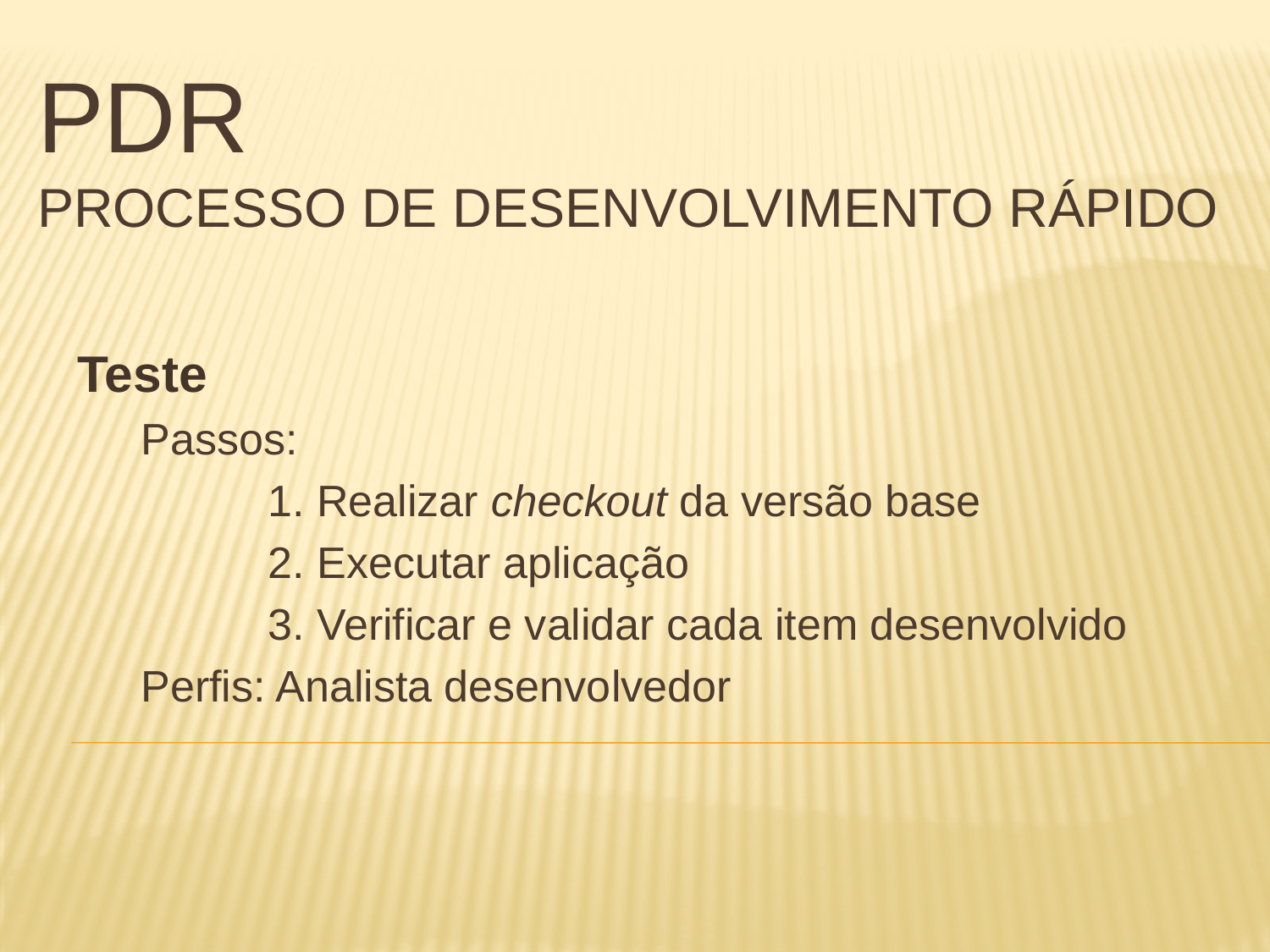

# PDR Processo de Desenvolvimento Rápido
Teste
Passos:
	1. Realizar checkout da versão base
	2. Executar aplicação
	3. Verificar e validar cada item desenvolvido
Perfis: Analista desenvolvedor